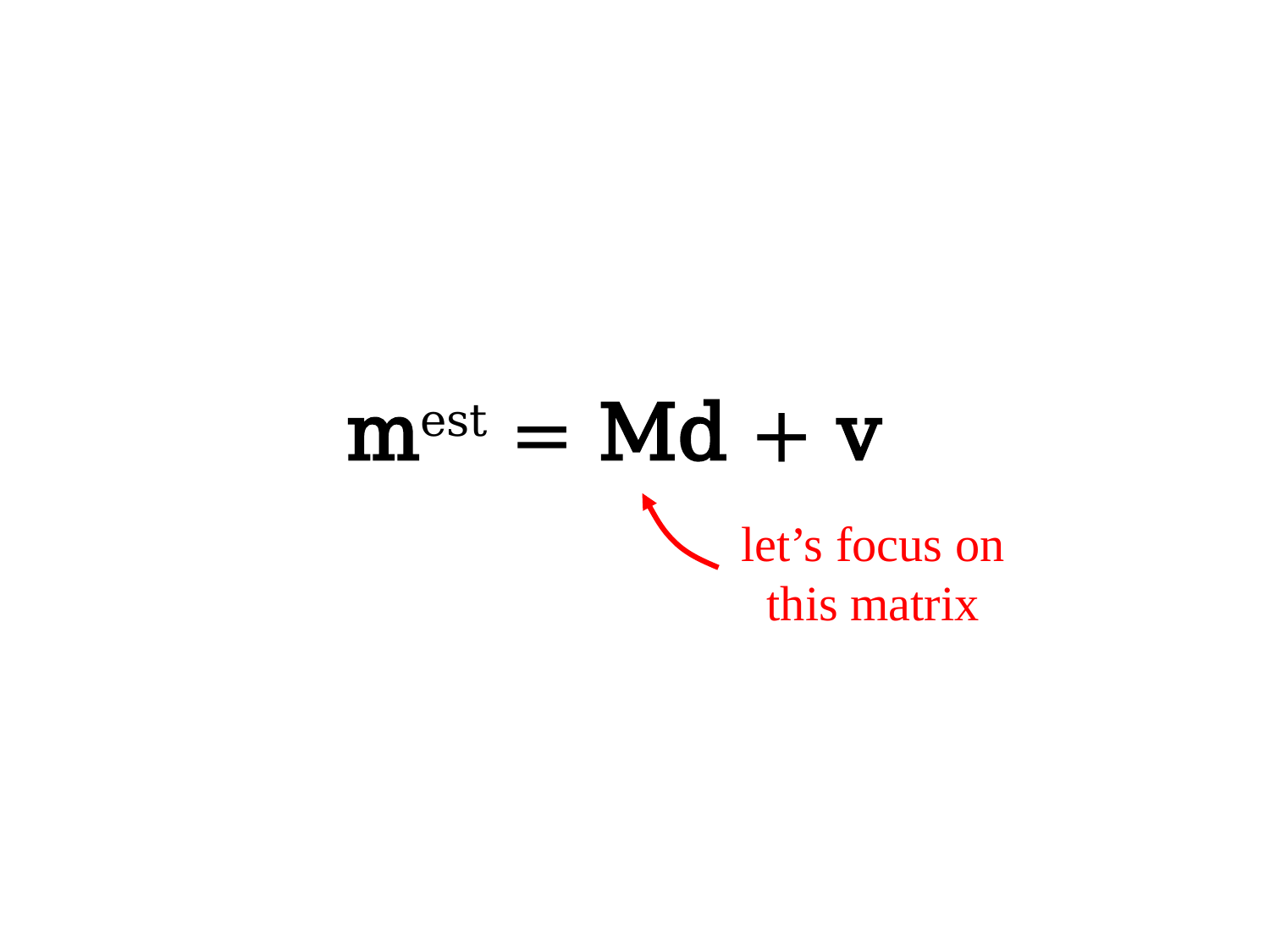

mest = Md + v
# let’s focus on this matrix